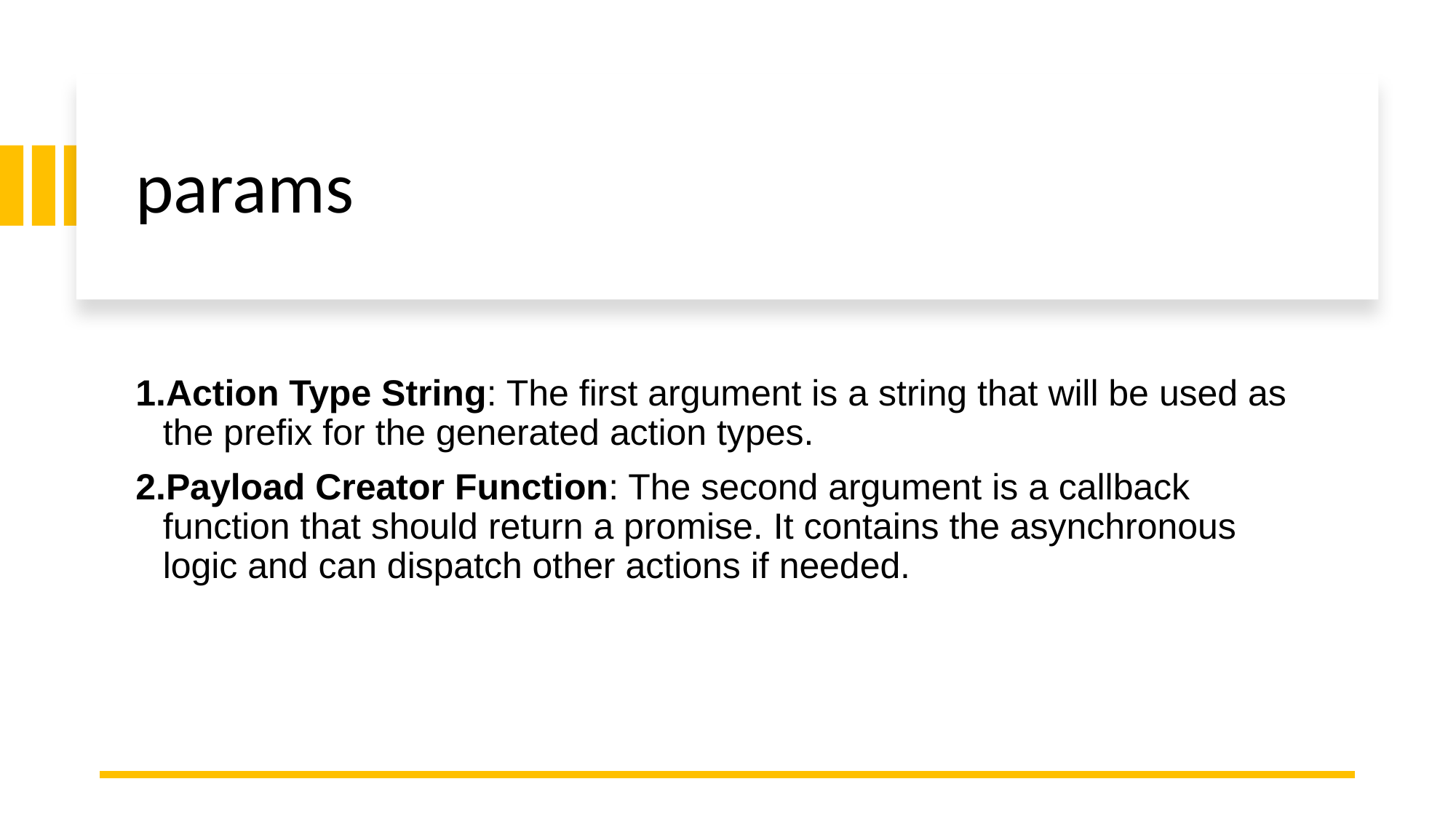

# params

Action Type String: The first argument is a string that will be used as the prefix for the generated action types.
Payload Creator Function: The second argument is a callback function that should return a promise. It contains the asynchronous logic and can dispatch other actions if needed.